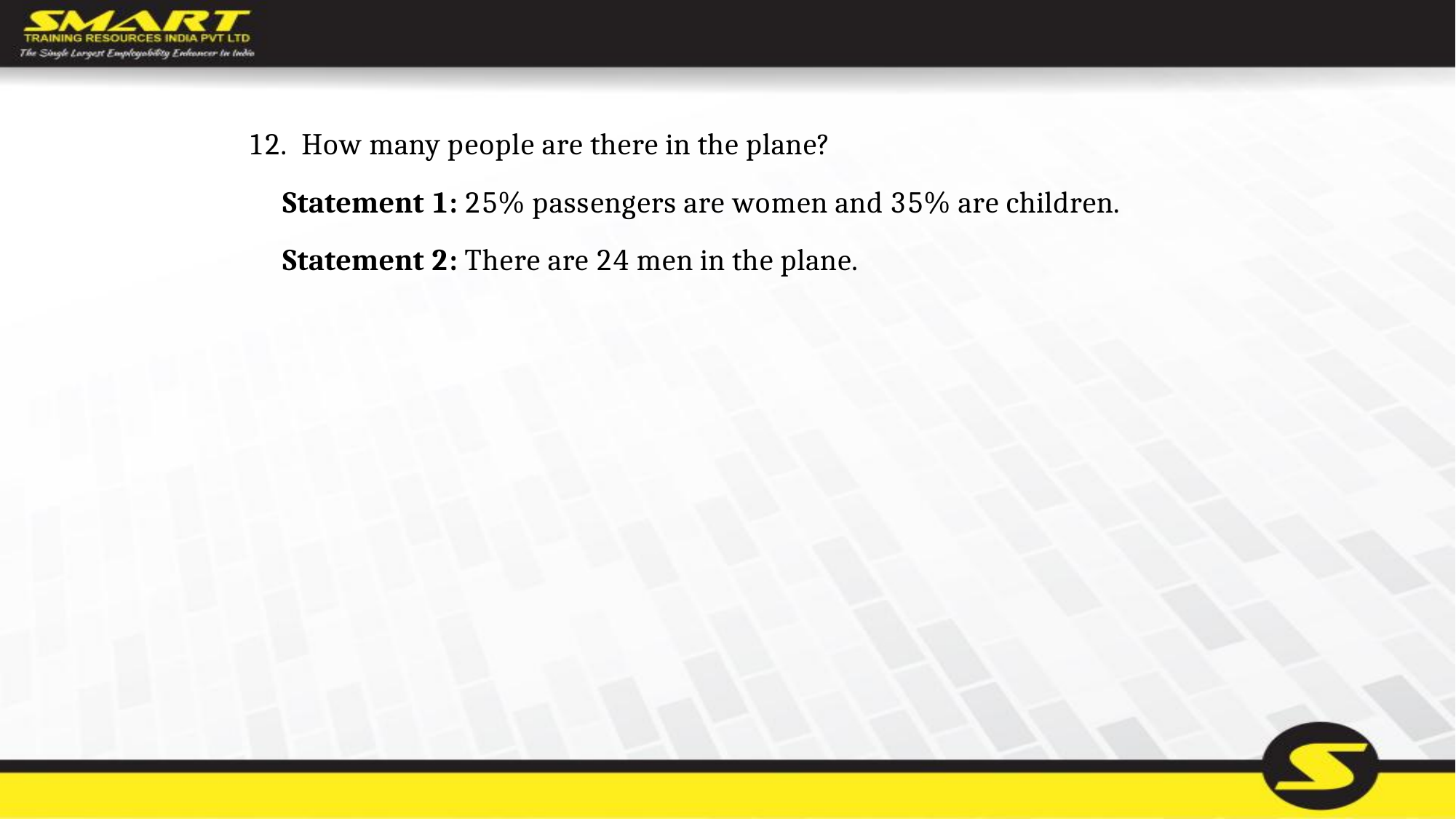

How many people are there in the plane?
	Statement 1: 25% passengers are women and 35% are children.
	Statement 2: There are 24 men in the plane.